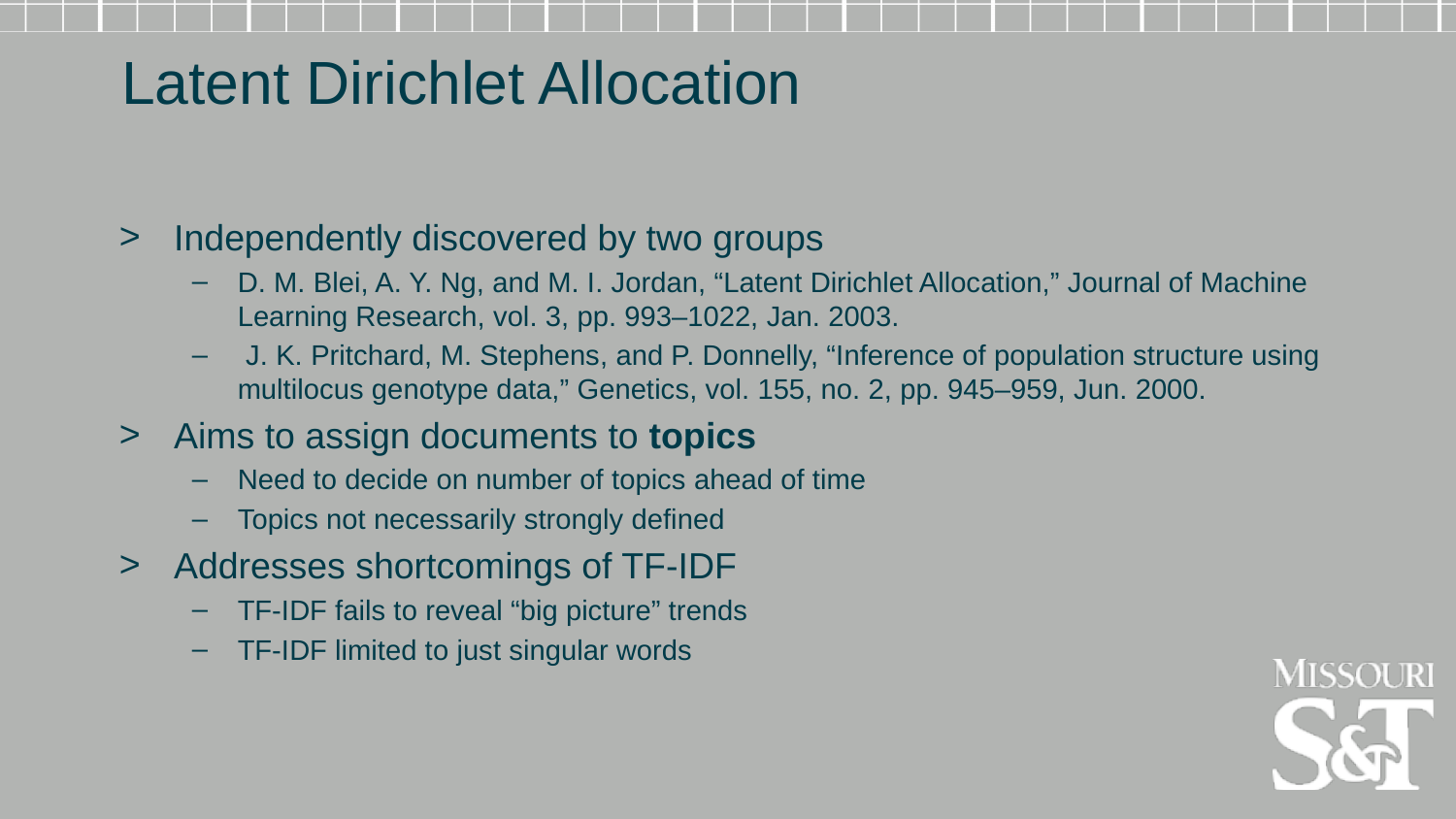

Latent Dirichlet Allocation
Independently discovered by two groups
D. M. Blei, A. Y. Ng, and M. I. Jordan, “Latent Dirichlet Allocation,” Journal of Machine Learning Research, vol. 3, pp. 993–1022, Jan. 2003.
 J. K. Pritchard, M. Stephens, and P. Donnelly, “Inference of population structure using multilocus genotype data,” Genetics, vol. 155, no. 2, pp. 945–959, Jun. 2000.
Aims to assign documents to topics
Need to decide on number of topics ahead of time
Topics not necessarily strongly defined
Addresses shortcomings of TF-IDF
TF-IDF fails to reveal “big picture” trends
TF-IDF limited to just singular words